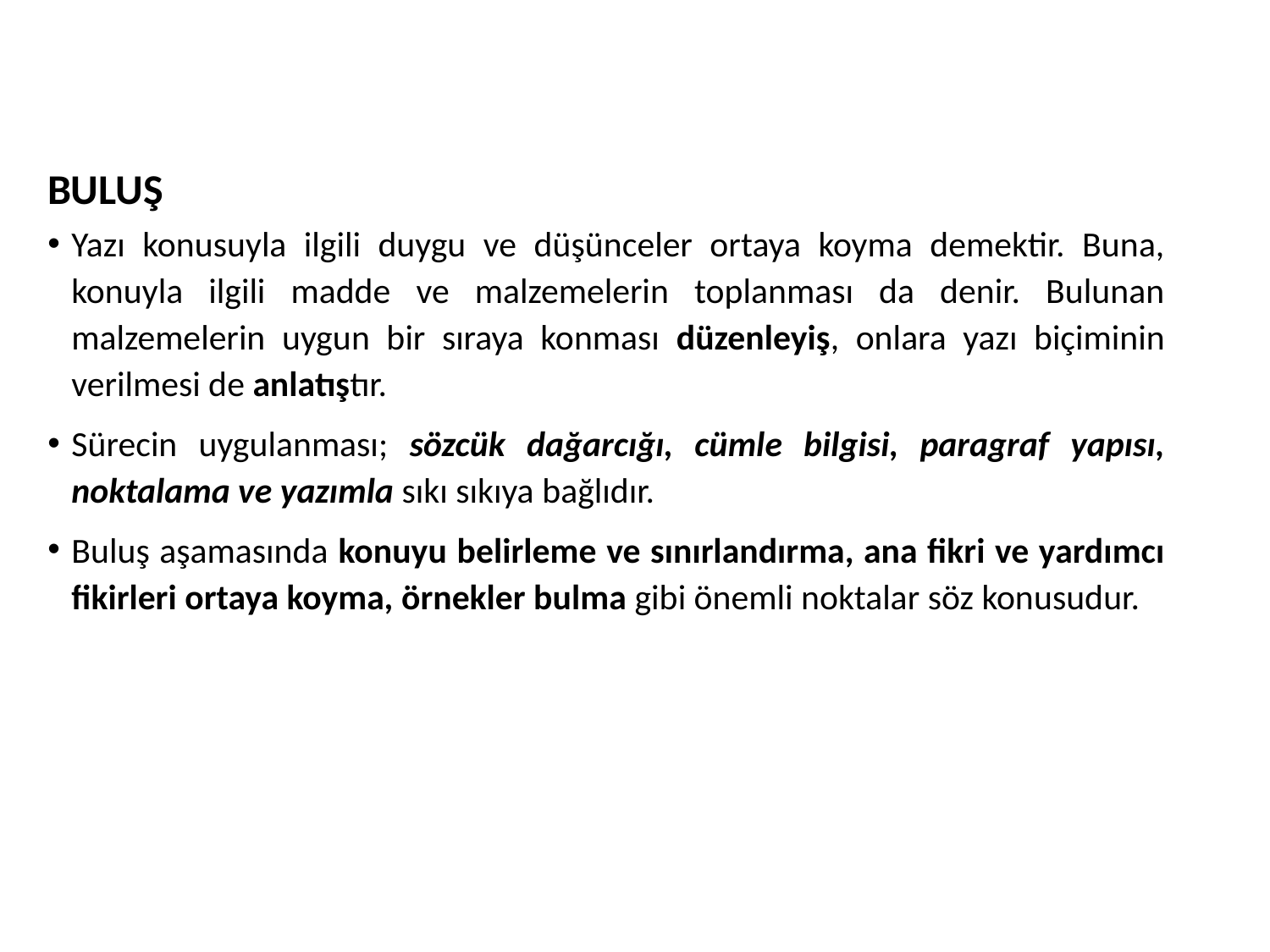

BULUŞ
Yazı konusuyla ilgili duygu ve düşünceler ortaya koyma demektir. Buna, konuyla ilgili madde ve malzemelerin toplanması da denir. Bulunan malzemelerin uygun bir sıraya konması düzenleyiş, onlara yazı biçiminin verilmesi de anlatıştır.
Sürecin uygulanması; sözcük dağarcığı, cümle bilgisi, paragraf yapısı, noktalama ve yazımla sıkı sıkıya bağlıdır.
Buluş aşamasında konuyu belirleme ve sınırlandırma, ana fikri ve yardımcı fikirleri ortaya koyma, örnekler bulma gibi önemli noktalar söz konusudur.